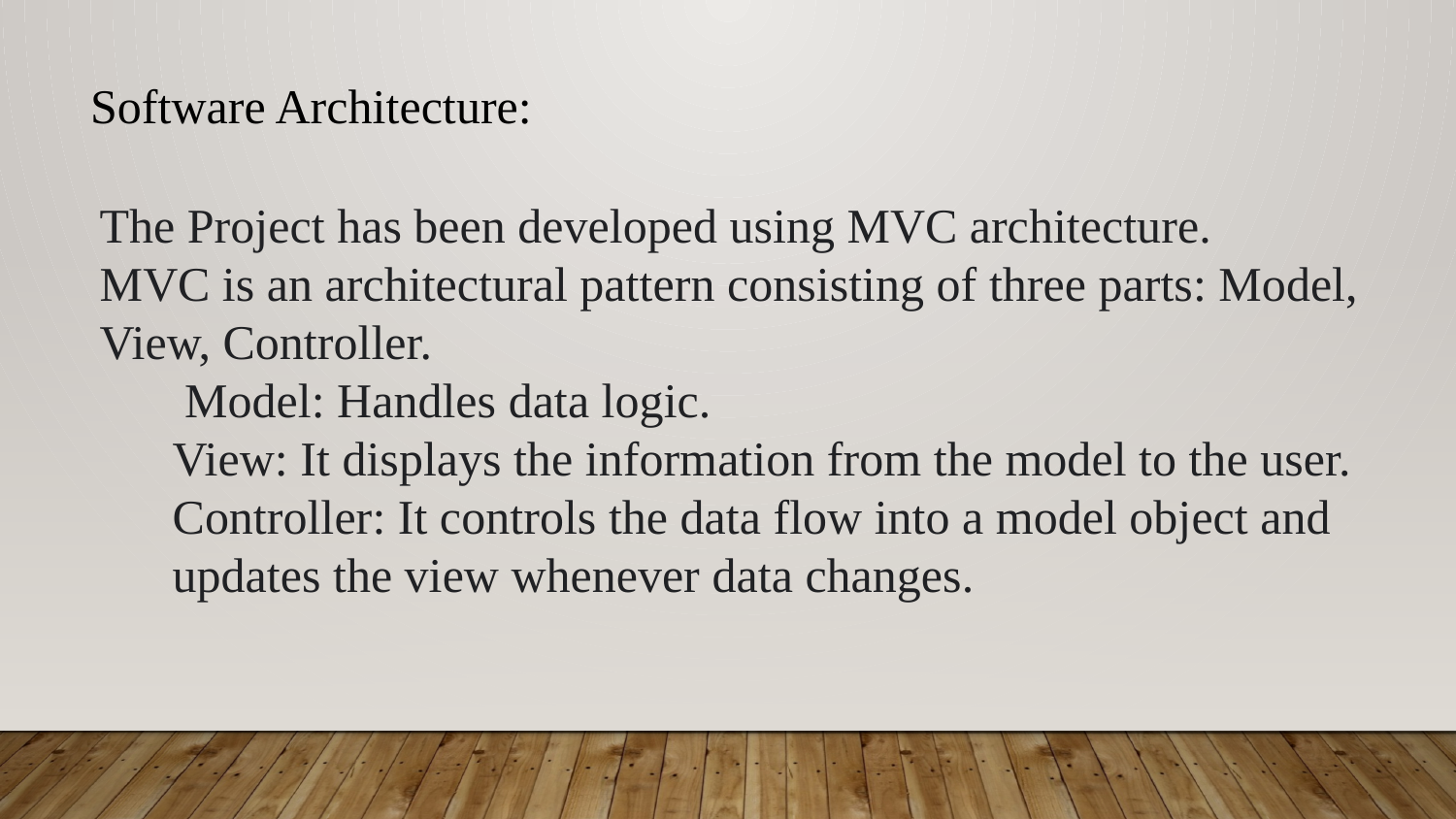

Software Architecture:
The Project has been developed using MVC architecture.
MVC is an architectural pattern consisting of three parts: Model, View, Controller.
 Model: Handles data logic.
View: It displays the information from the model to the user.
Controller: It controls the data flow into a model object and updates the view whenever data changes.